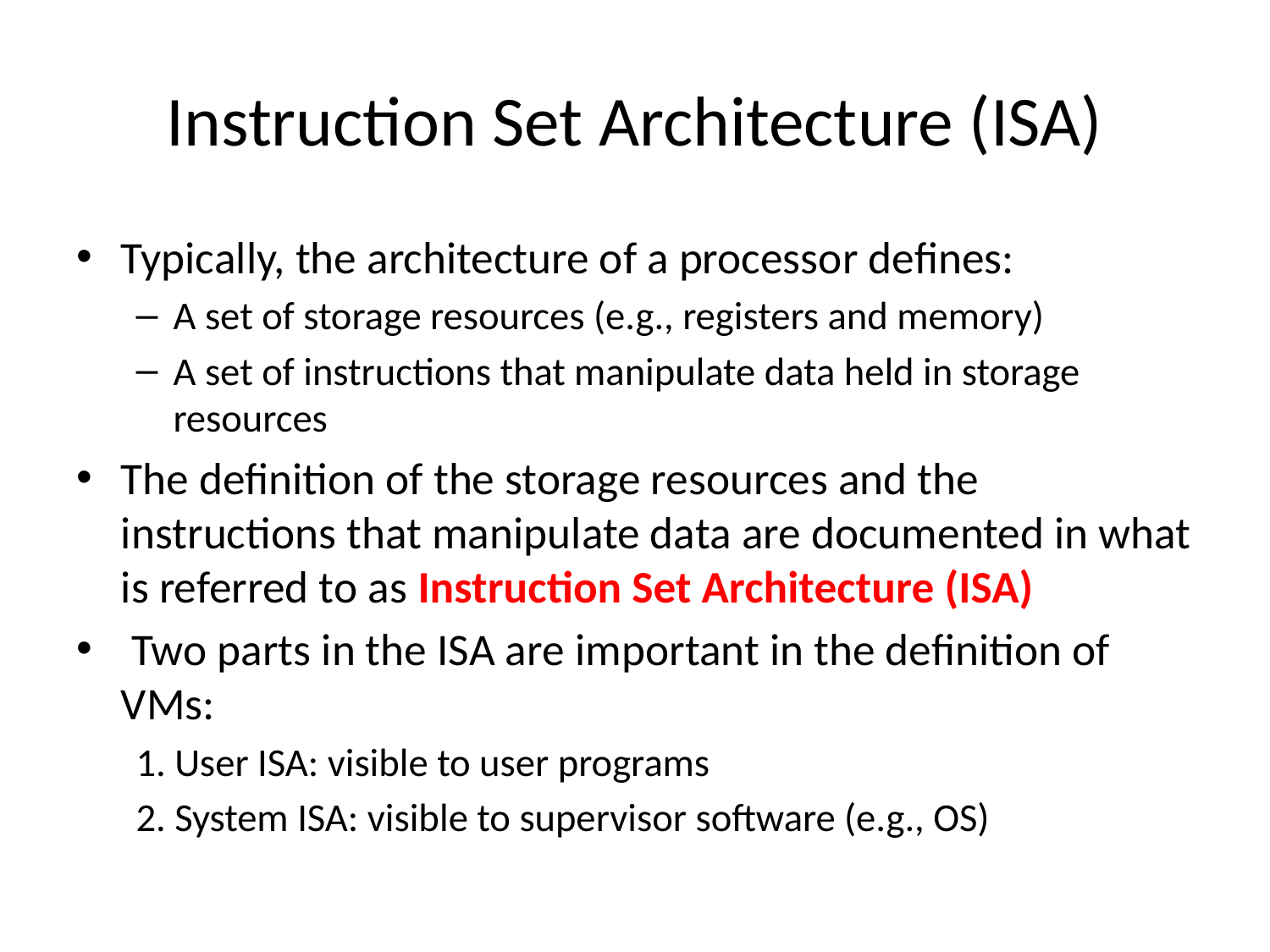

# Instruction Set Architecture (ISA)
Typically, the architecture of a processor defines:
A set of storage resources (e.g., registers and memory)
A set of instructions that manipulate data held in storage resources
The definition of the storage resources and the instructions that manipulate data are documented in what is referred to as Instruction Set Architecture (ISA)
 Two parts in the ISA are important in the definition of VMs:
1. User ISA: visible to user programs
2. System ISA: visible to supervisor software (e.g., OS)